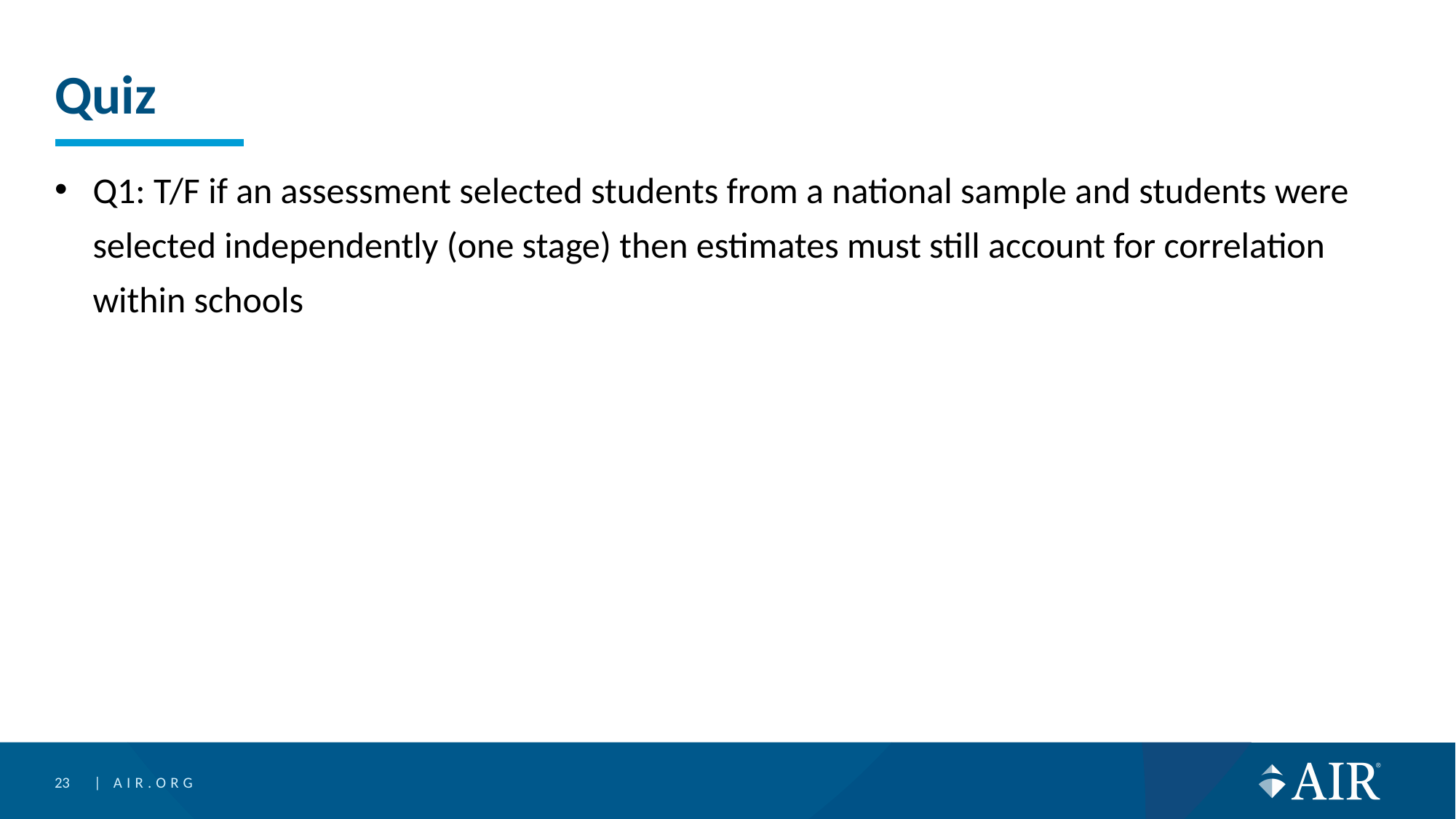

# Quiz
Q1: T/F if an assessment selected students from a national sample and students were selected independently (one stage) then estimates must still account for correlation within schools

23